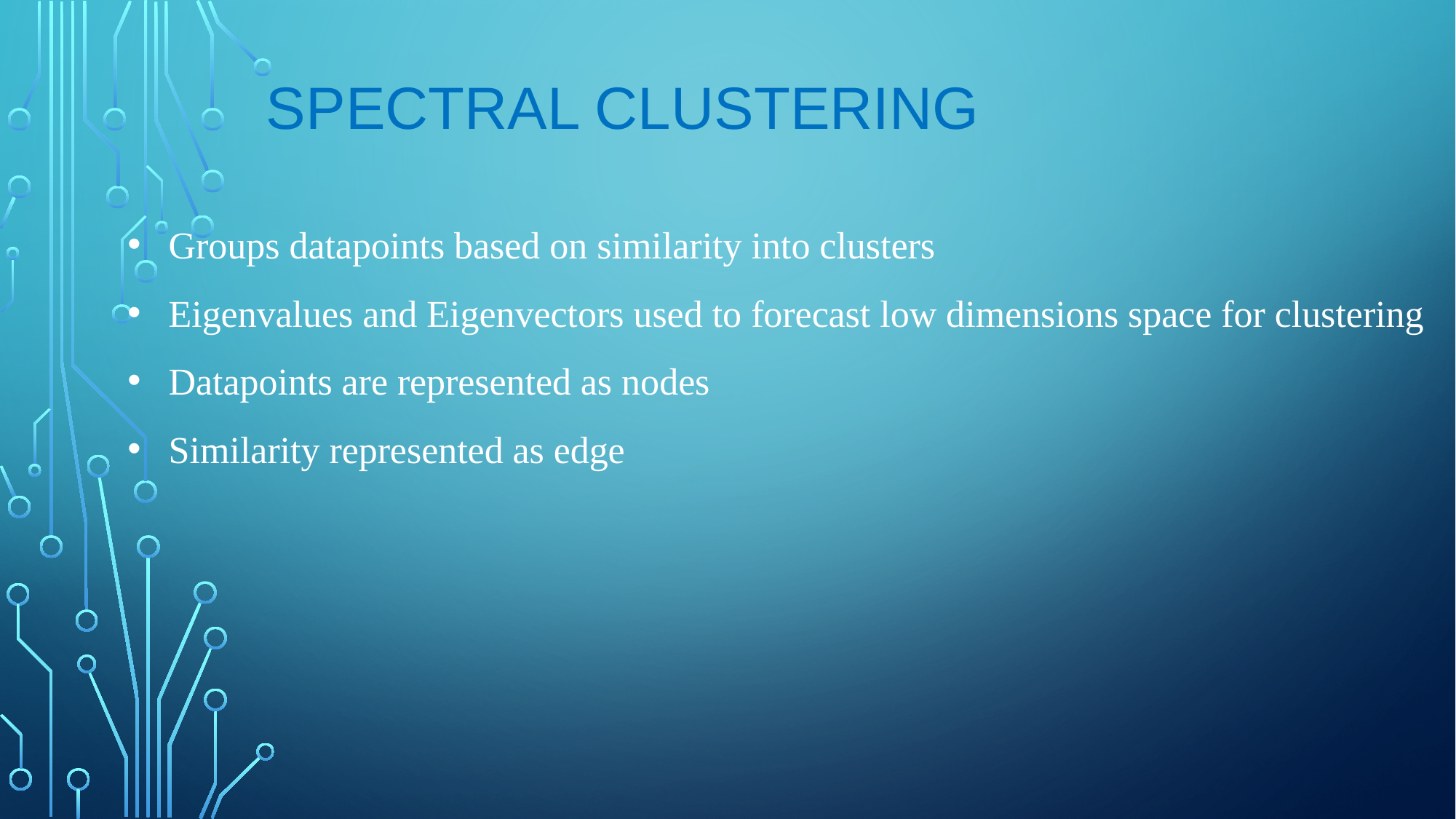

# Spectral clustering
Groups datapoints based on similarity into clusters
Eigenvalues and Eigenvectors used to forecast low dimensions space for clustering
Datapoints are represented as nodes
Similarity represented as edge